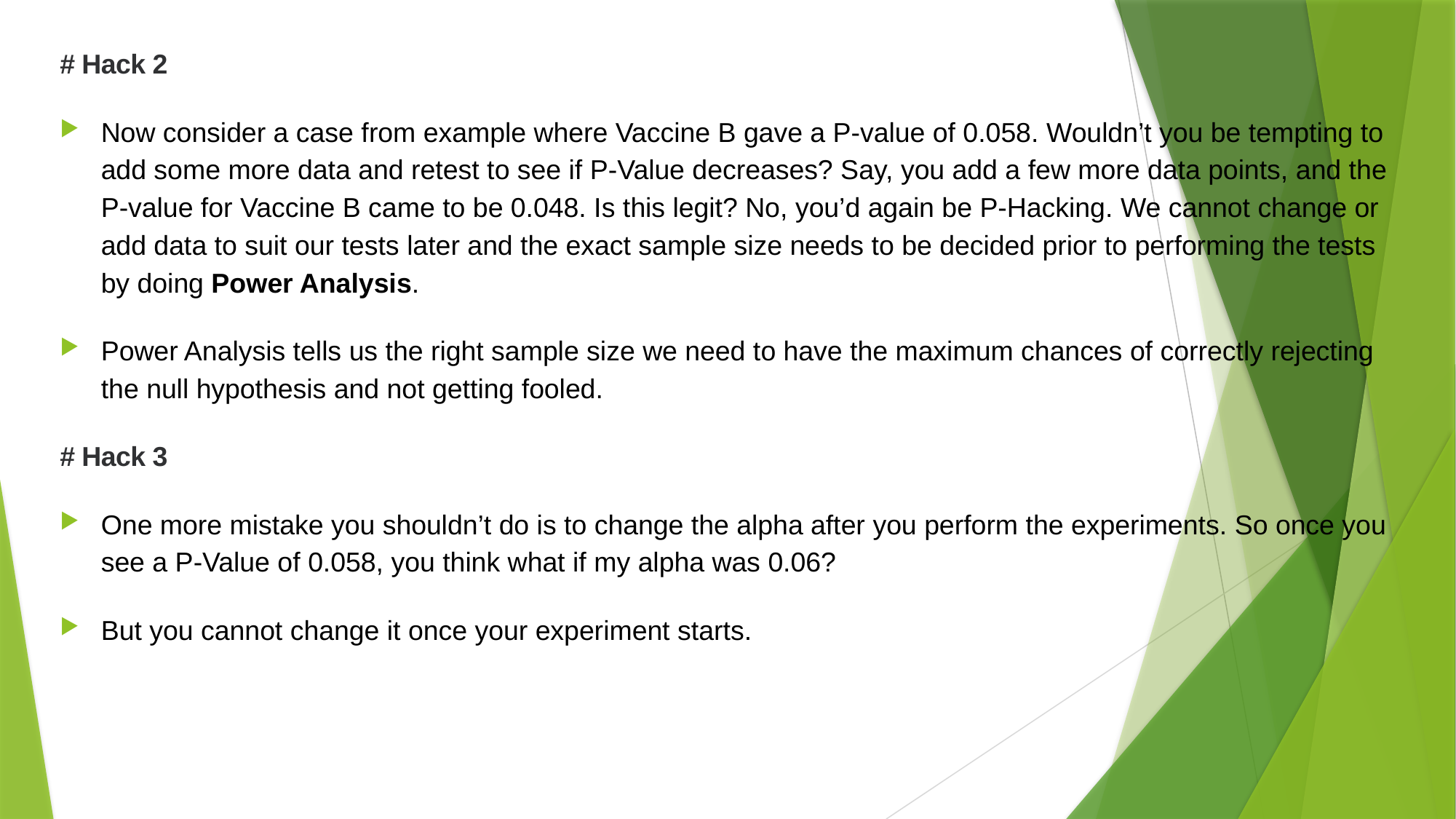

# Hack 2
Now consider a case from example where Vaccine B gave a P-value of 0.058. Wouldn’t you be tempting to add some more data and retest to see if P-Value decreases? Say, you add a few more data points, and the P-value for Vaccine B came to be 0.048. Is this legit? No, you’d again be P-Hacking. We cannot change or add data to suit our tests later and the exact sample size needs to be decided prior to performing the tests by doing Power Analysis.
Power Analysis tells us the right sample size we need to have the maximum chances of correctly rejecting the null hypothesis and not getting fooled.
# Hack 3
One more mistake you shouldn’t do is to change the alpha after you perform the experiments. So once you see a P-Value of 0.058, you think what if my alpha was 0.06?
But you cannot change it once your experiment starts.